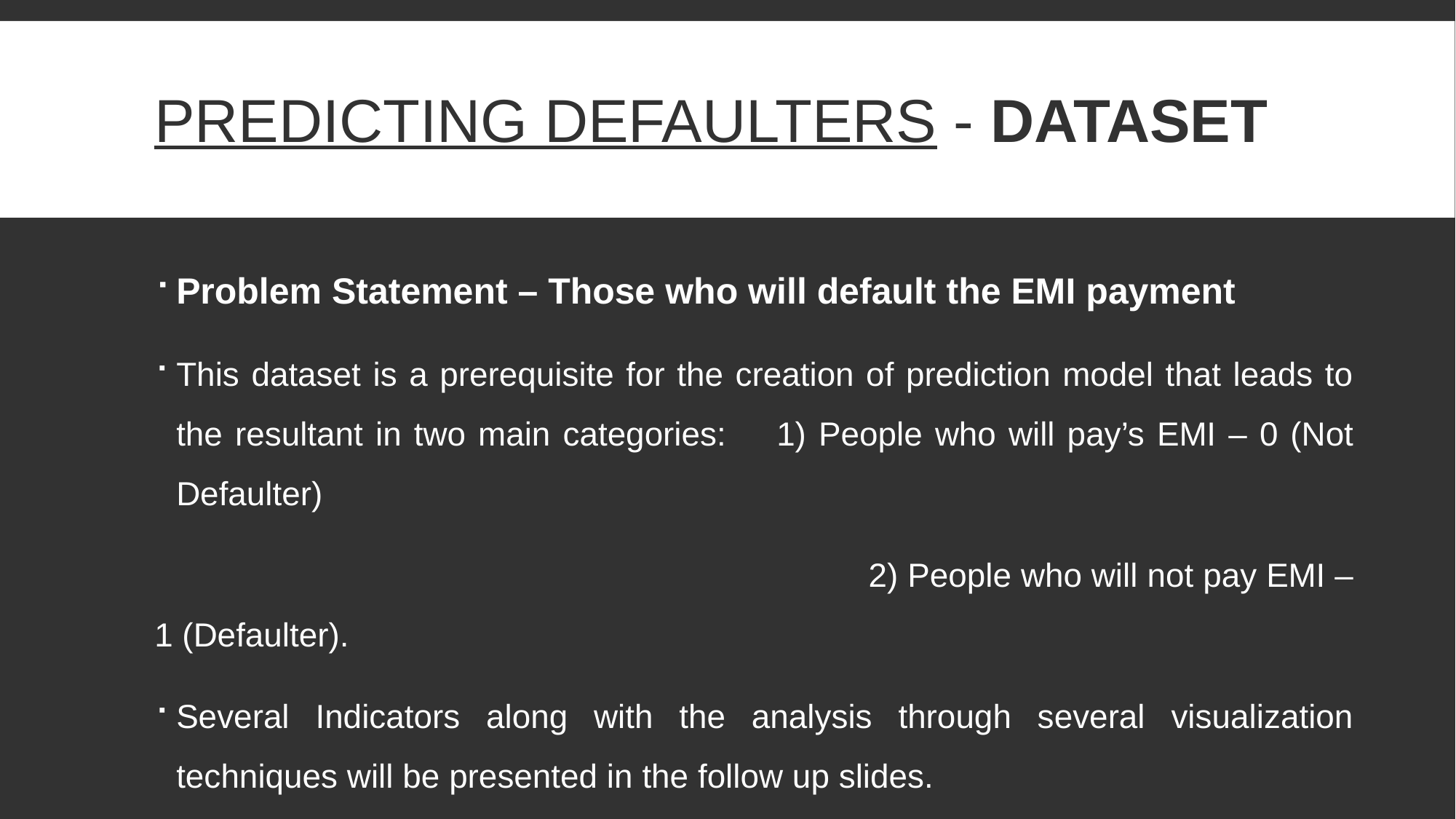

# Predicting Defaulters - dataset
Problem Statement – Those who will default the EMI payment
This dataset is a prerequisite for the creation of prediction model that leads to the resultant in two main categories:    1) People who will pay’s EMI – 0 (Not Defaulter)
                                                                           2) People who will not pay EMI – 1 (Defaulter).
Several Indicators along with the analysis through several visualization techniques will be presented in the follow up slides.